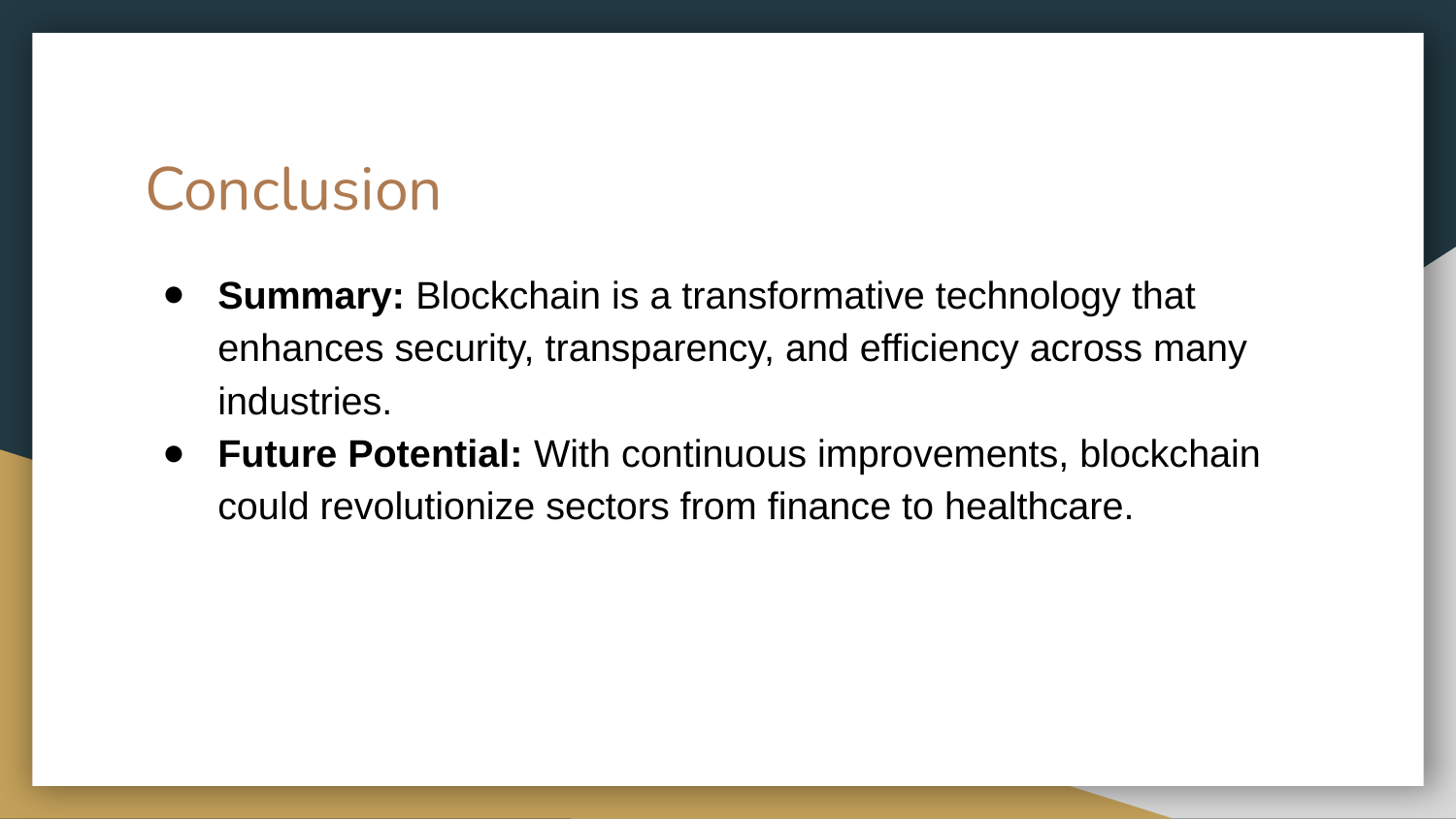

# Conclusion
Summary: Blockchain is a transformative technology that enhances security, transparency, and efficiency across many industries.
Future Potential: With continuous improvements, blockchain could revolutionize sectors from finance to healthcare.